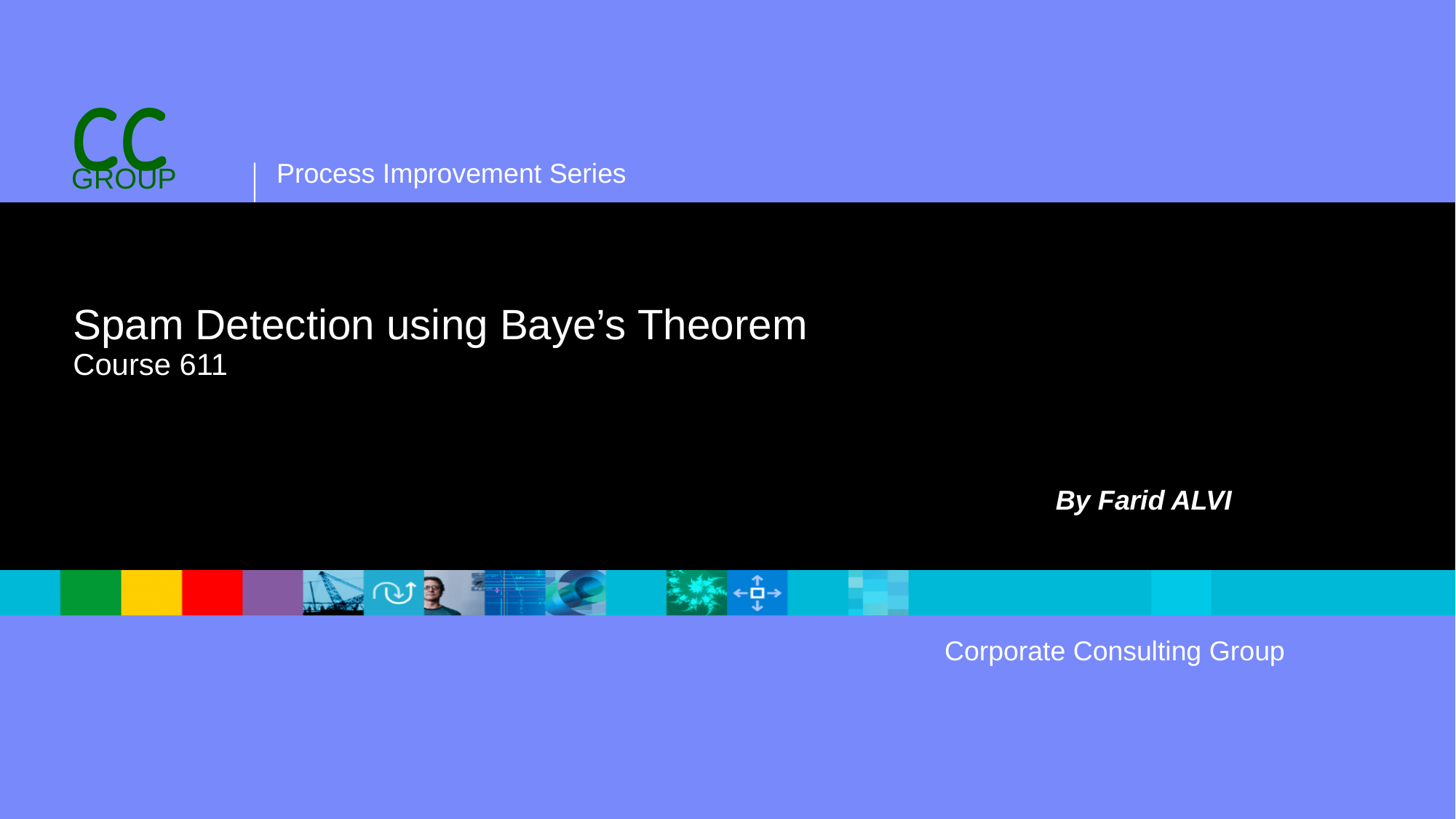

# Spam Detection using Baye’s Theorem Course 611
									By Farid ALVI